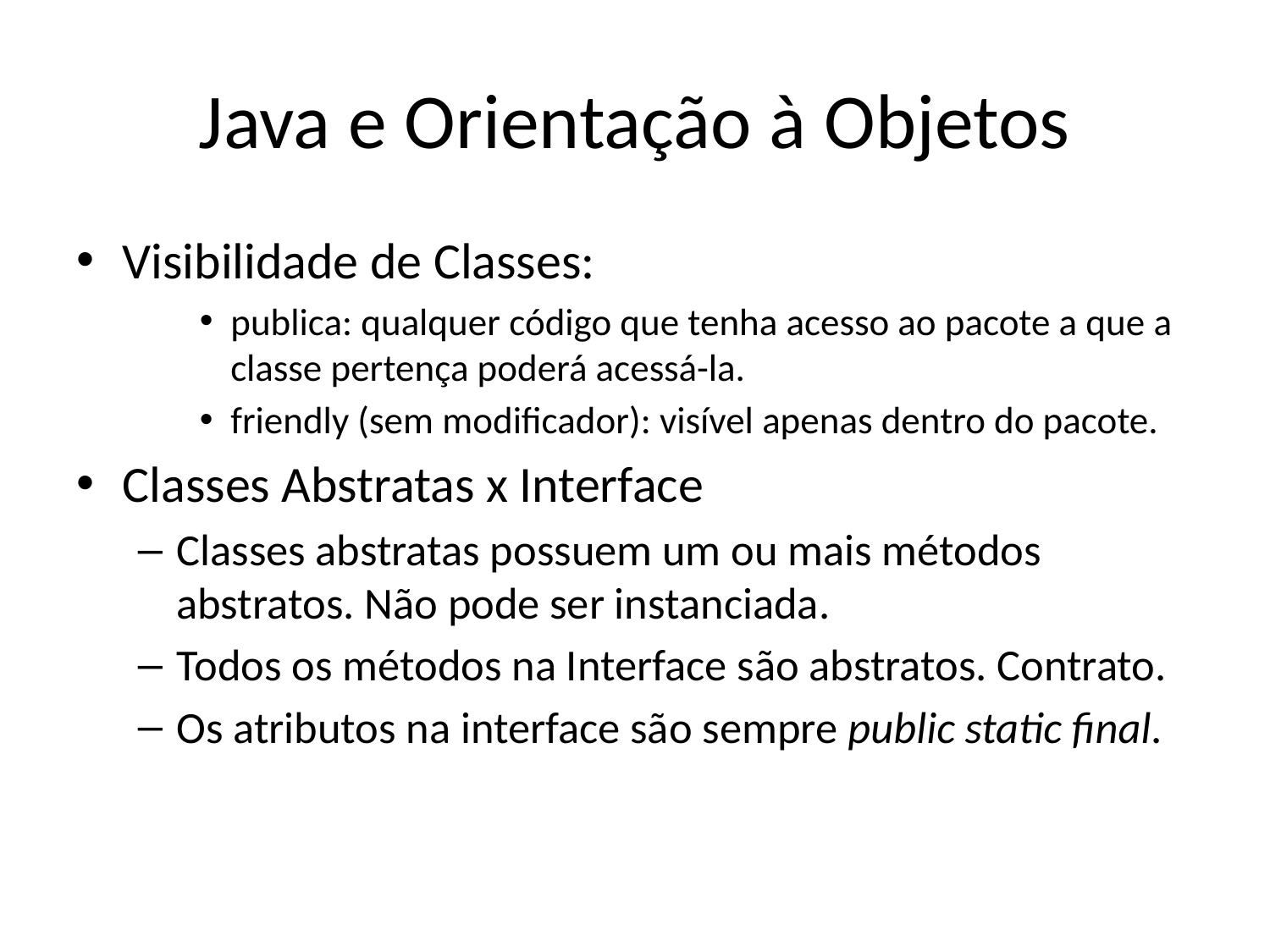

# Java e Orientação à Objetos
Visibilidade de Classes:
publica: qualquer código que tenha acesso ao pacote a que a classe pertença poderá acessá-la.
friendly (sem modificador): visível apenas dentro do pacote.
Classes Abstratas x Interface
Classes abstratas possuem um ou mais métodos abstratos. Não pode ser instanciada.
Todos os métodos na Interface são abstratos. Contrato.
Os atributos na interface são sempre public static final.